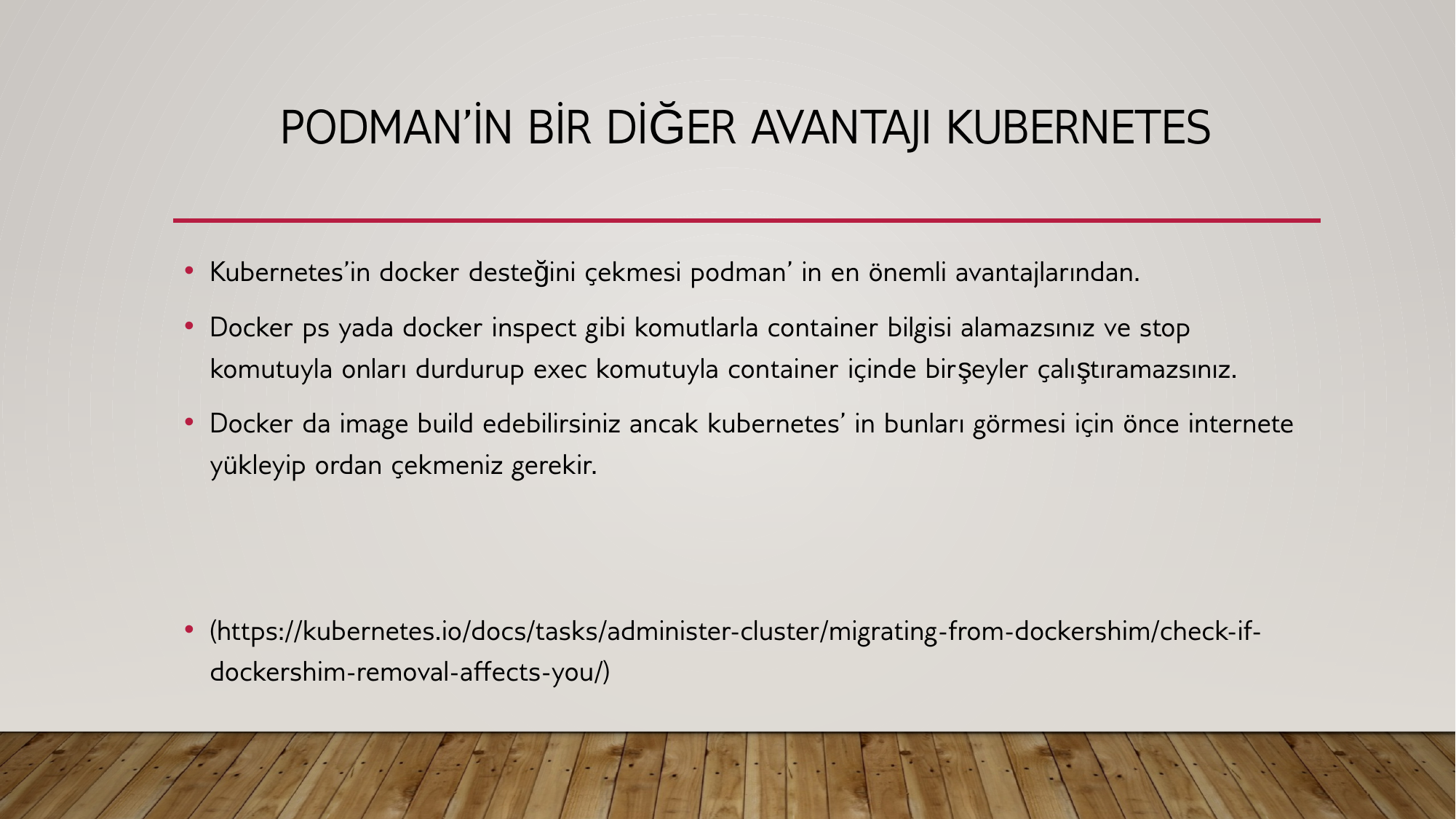

# Podman’in bir diğer avantajı kubernetes
Kubernetes’in docker desteğini çekmesi podman’ in en önemli avantajlarından.
Docker ps yada docker inspect gibi komutlarla container bilgisi alamazsınız ve stop komutuyla onları durdurup exec komutuyla container içinde birşeyler çalıştıramazsınız.
Docker da image build edebilirsiniz ancak kubernetes’ in bunları görmesi için önce internete yükleyip ordan çekmeniz gerekir.

(https://kubernetes.io/docs/tasks/administer-cluster/migrating-from-dockershim/check-if-dockershim-removal-affects-you/)